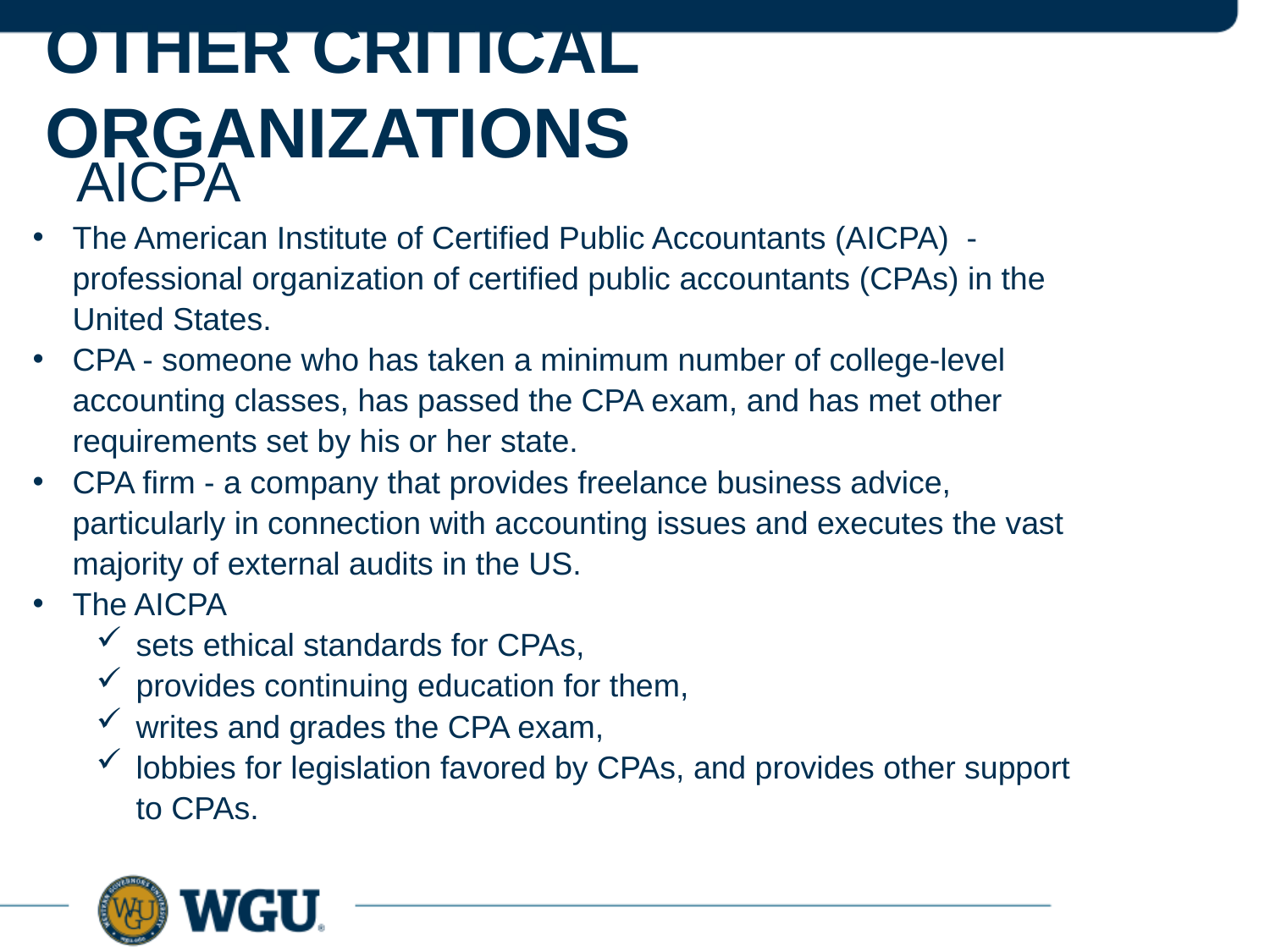

# Other Critical Organizations
AICPA
The American Institute of Certified Public Accountants (AICPA)  - professional organization of certified public accountants (CPAs) in the United States.
CPA - someone who has taken a minimum number of college-level accounting classes, has passed the CPA exam, and has met other requirements set by his or her state.
CPA firm - a company that provides freelance business advice, particularly in connection with accounting issues and executes the vast majority of external audits in the US.
The AICPA
sets ethical standards for CPAs,
provides continuing education for them,
writes and grades the CPA exam,
lobbies for legislation favored by CPAs, and provides other support to CPAs.